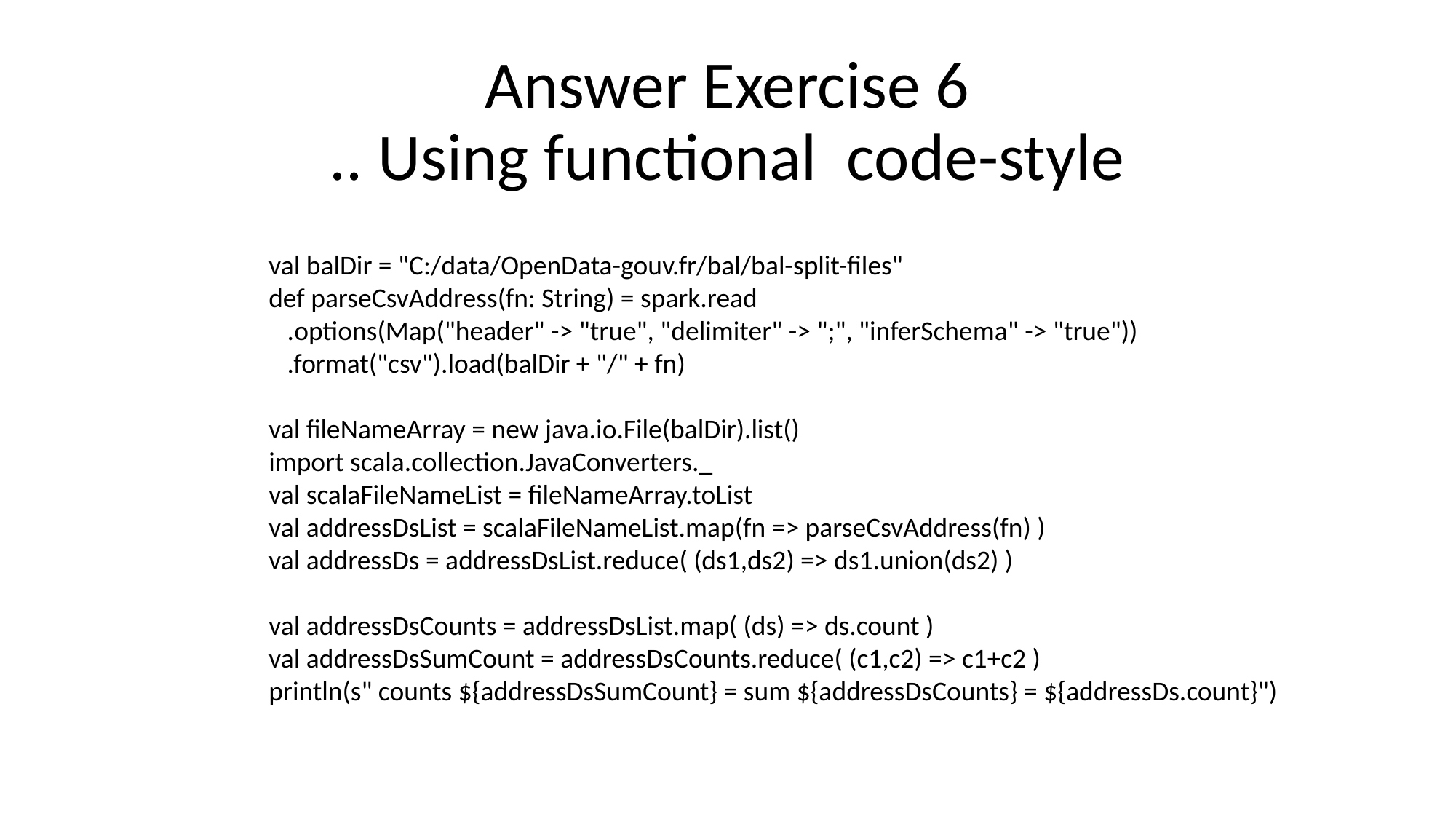

# Answer Exercise 6 .. Using functional  code-style
val balDir = "C:/data/OpenData-gouv.fr/bal/bal-split-files"
def parseCsvAddress(fn: String) = spark.read
   .options(Map("header" -> "true", "delimiter" -> ";", "inferSchema" -> "true"))
   .format("csv").load(balDir + "/" + fn)

val fileNameArray = new java.io.File(balDir).list()
import scala.collection.JavaConverters._
val scalaFileNameList = fileNameArray.toList
val addressDsList = scalaFileNameList.map(fn => parseCsvAddress(fn) )
val addressDs = addressDsList.reduce( (ds1,ds2) => ds1.union(ds2) )

val addressDsCounts = addressDsList.map( (ds) => ds.count )
val addressDsSumCount = addressDsCounts.reduce( (c1,c2) => c1+c2 )
println(s" counts ${addressDsSumCount} = sum ${addressDsCounts} = ${addressDs.count}")